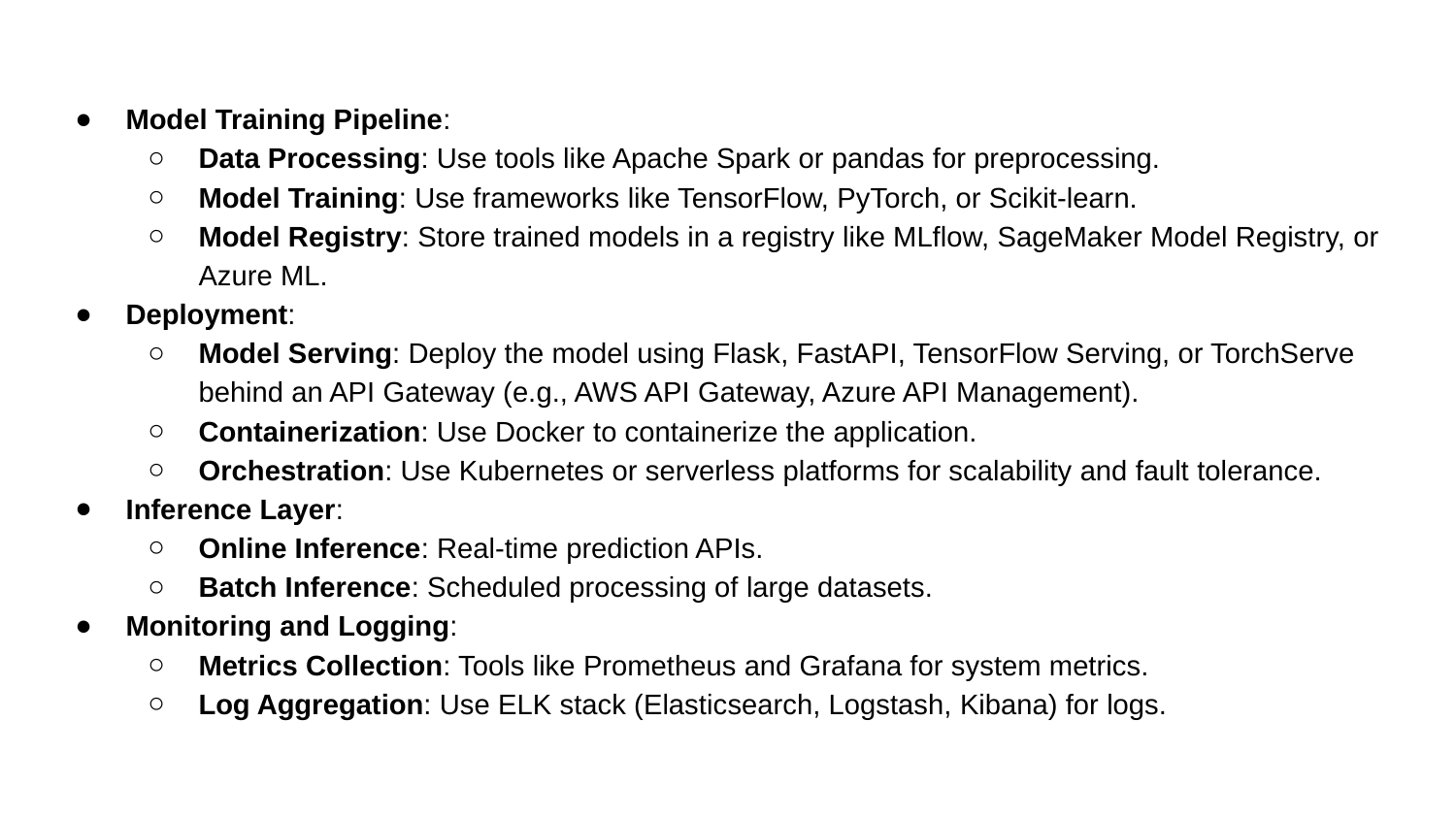

Model Training Pipeline:
Data Processing: Use tools like Apache Spark or pandas for preprocessing.
Model Training: Use frameworks like TensorFlow, PyTorch, or Scikit-learn.
Model Registry: Store trained models in a registry like MLflow, SageMaker Model Registry, or Azure ML.
Deployment:
Model Serving: Deploy the model using Flask, FastAPI, TensorFlow Serving, or TorchServe behind an API Gateway (e.g., AWS API Gateway, Azure API Management).
Containerization: Use Docker to containerize the application.
Orchestration: Use Kubernetes or serverless platforms for scalability and fault tolerance.
Inference Layer:
Online Inference: Real-time prediction APIs.
Batch Inference: Scheduled processing of large datasets.
Monitoring and Logging:
Metrics Collection: Tools like Prometheus and Grafana for system metrics.
Log Aggregation: Use ELK stack (Elasticsearch, Logstash, Kibana) for logs.